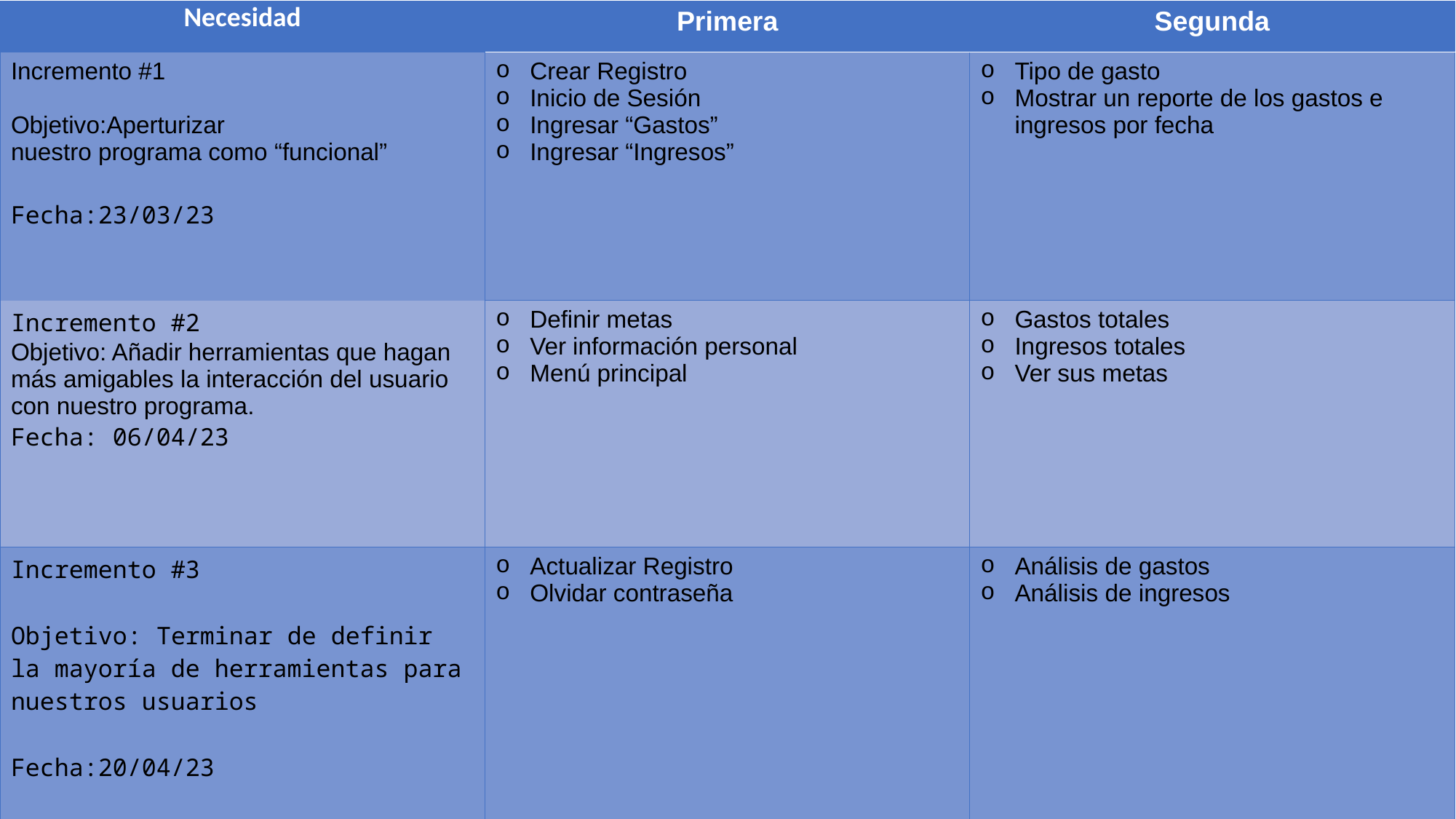

| Necesidad | Primera | Segunda |
| --- | --- | --- |
| Incremento #1 Objetivo:Aperturizar  nuestro programa como “funcional” Fecha:23/03/23 | Crear Registro​ Inicio de Sesión​ Ingresar “Gastos”  Ingresar “Ingresos” | Tipo de gasto​ Mostrar un reporte de los gastos e ingresos por fecha |
| Incremento #2 Objetivo: Añadir herramientas que hagan más amigables la interacción del usuario con nuestro programa​. Fecha: 06/04/23 | Definir metas  Ver información personal​ Menú principal ​ | Gastos totales Ingresos totales Ver sus metas |
| Incremento #3​ ​ Objetivo: Terminar de definir la mayoría de herramientas para nuestros usuarios​ Fecha:20/04/23​ | Actualizar Registro  Olvidar contraseña | Análisis de gastos​ Análisis de ingresos​ |